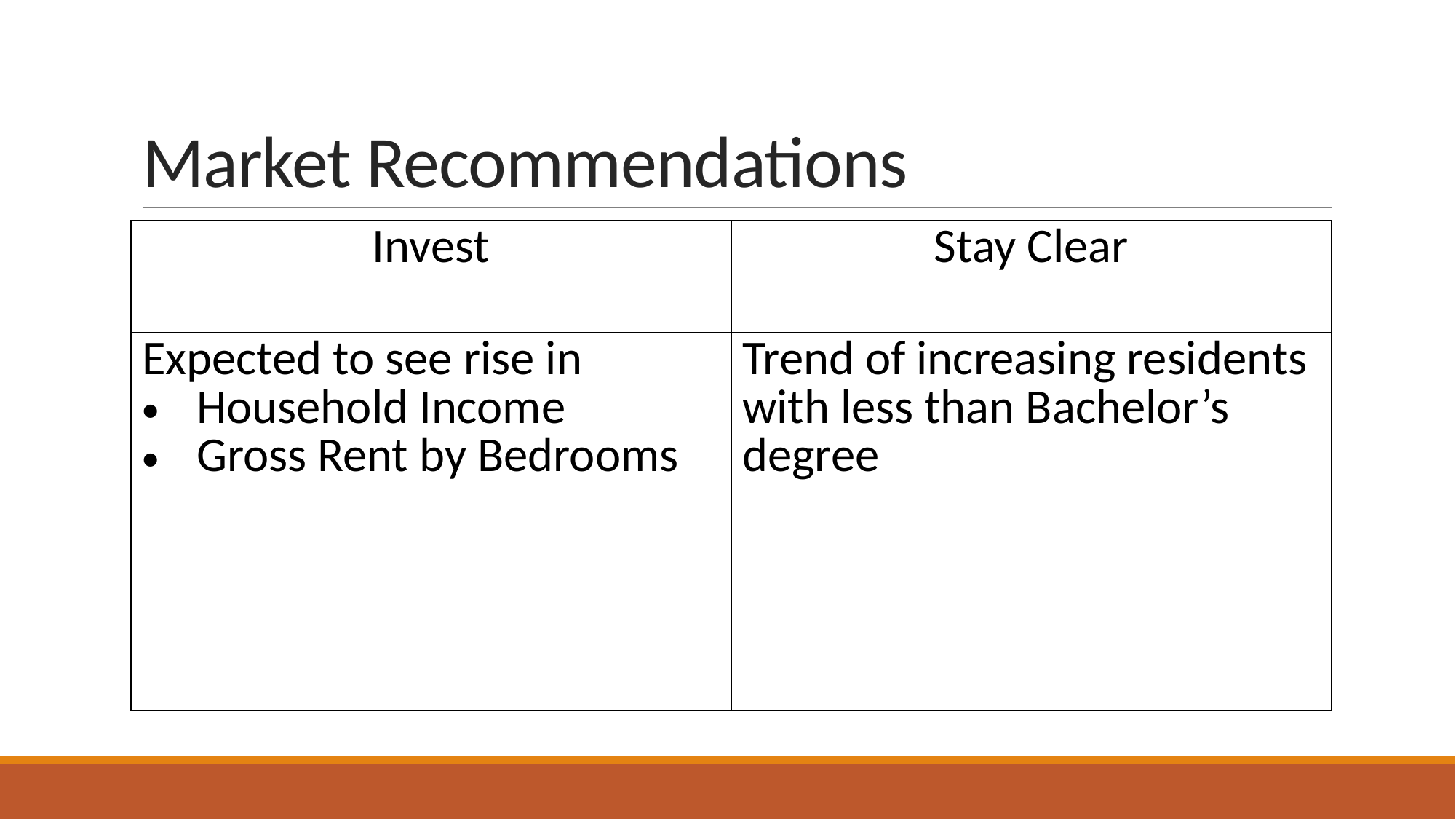

# Market Recommendations
| Invest | Stay Clear |
| --- | --- |
| Expected to see rise in Household Income Gross Rent by Bedrooms | Trend of increasing residents with less than Bachelor’s degree |